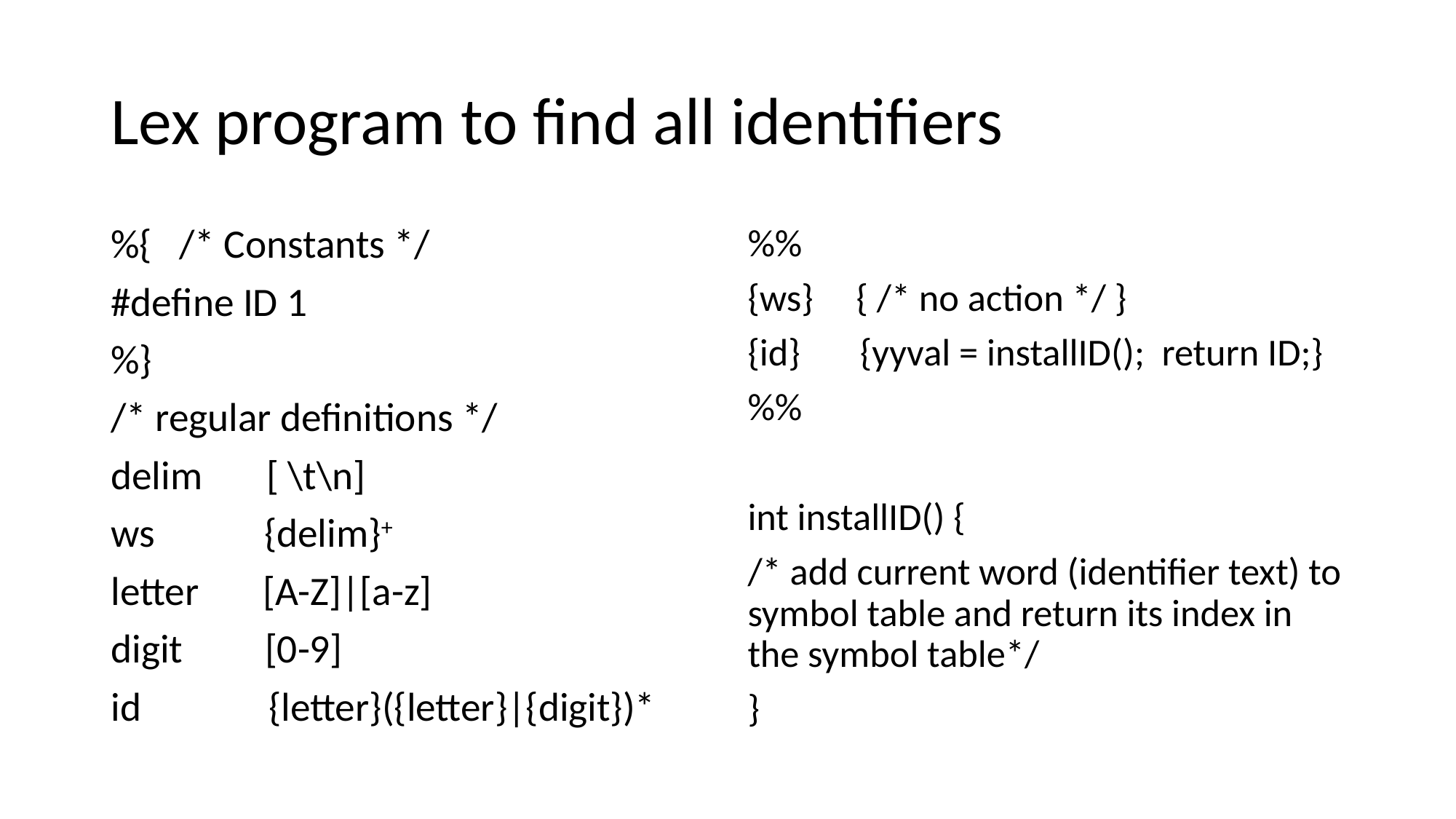

# Lex program to find all identifiers
%{   /* Constants */
#define ID 1
%}
/* regular definitions */
delim       [ \t\n]
ws            {delim}+
letter       [A-Z]|[a-z]
digit         [0-9]
id              {letter}({letter}|{digit})*

%%
{ws}     { /* no action */ }
{id}       {yyval = installID();  return ID;}
%%

int installID() {
/* add current word (identifier text) to symbol table and return its index in the symbol table*/
}